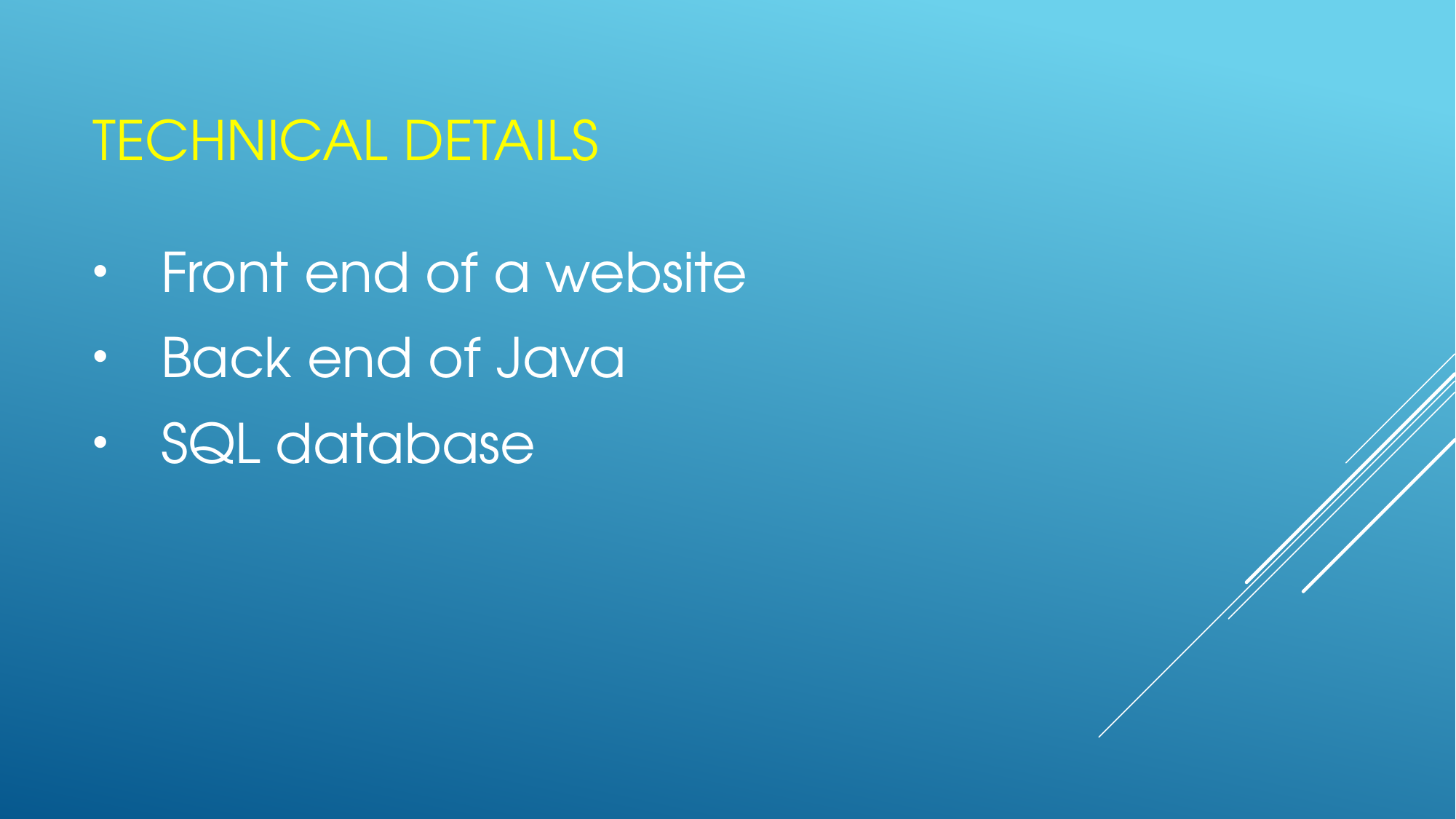

# Technical details
Front end of a website
Back end of Java
SQL database